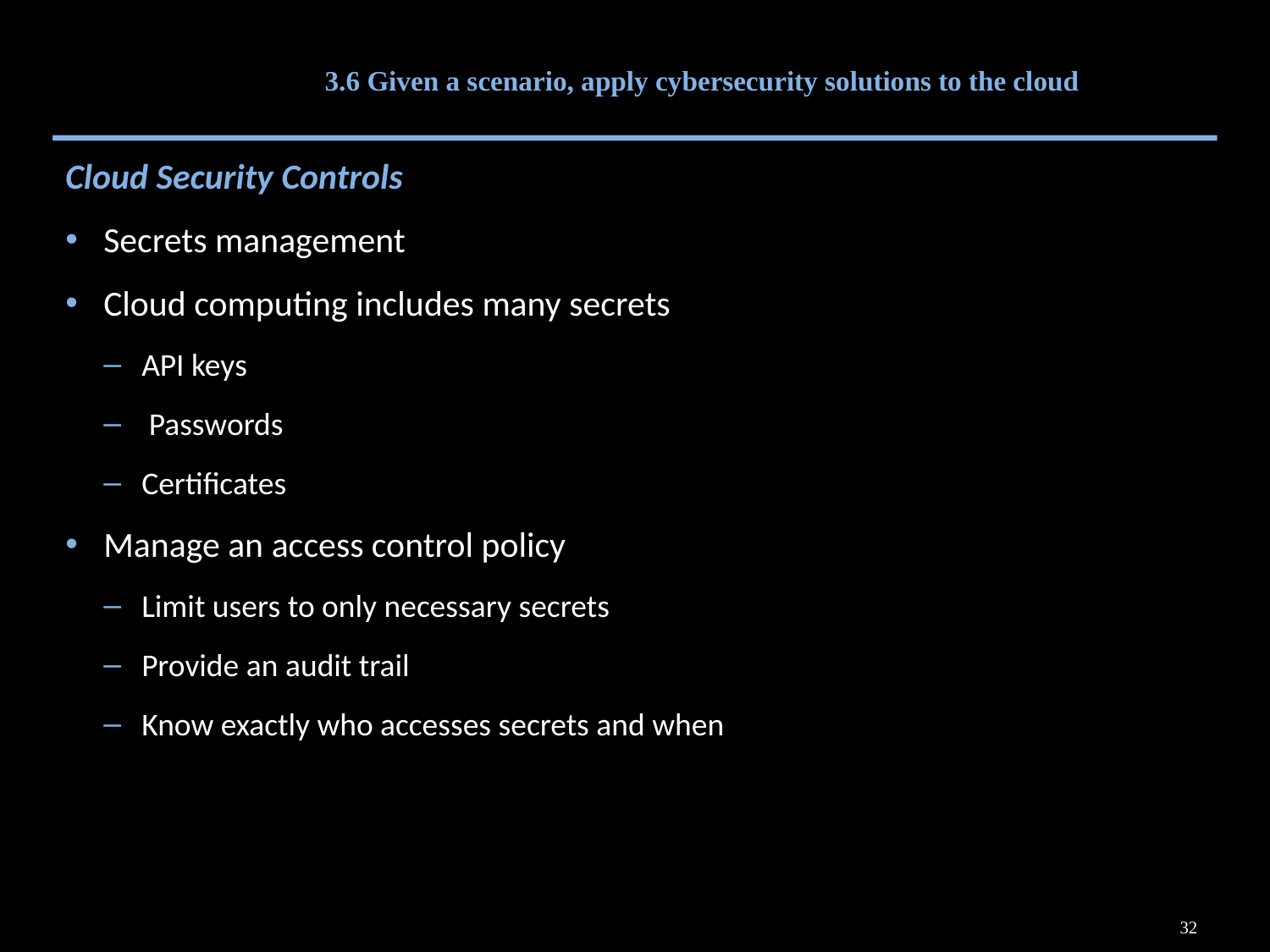

# 3.6 Given a scenario, apply cybersecurity solutions to the cloud
Cloud Security Controls
Secrets management
Cloud computing includes many secrets
API keys
 Passwords
Certificates
Manage an access control policy
Limit users to only necessary secrets
Provide an audit trail
Know exactly who accesses secrets and when
32